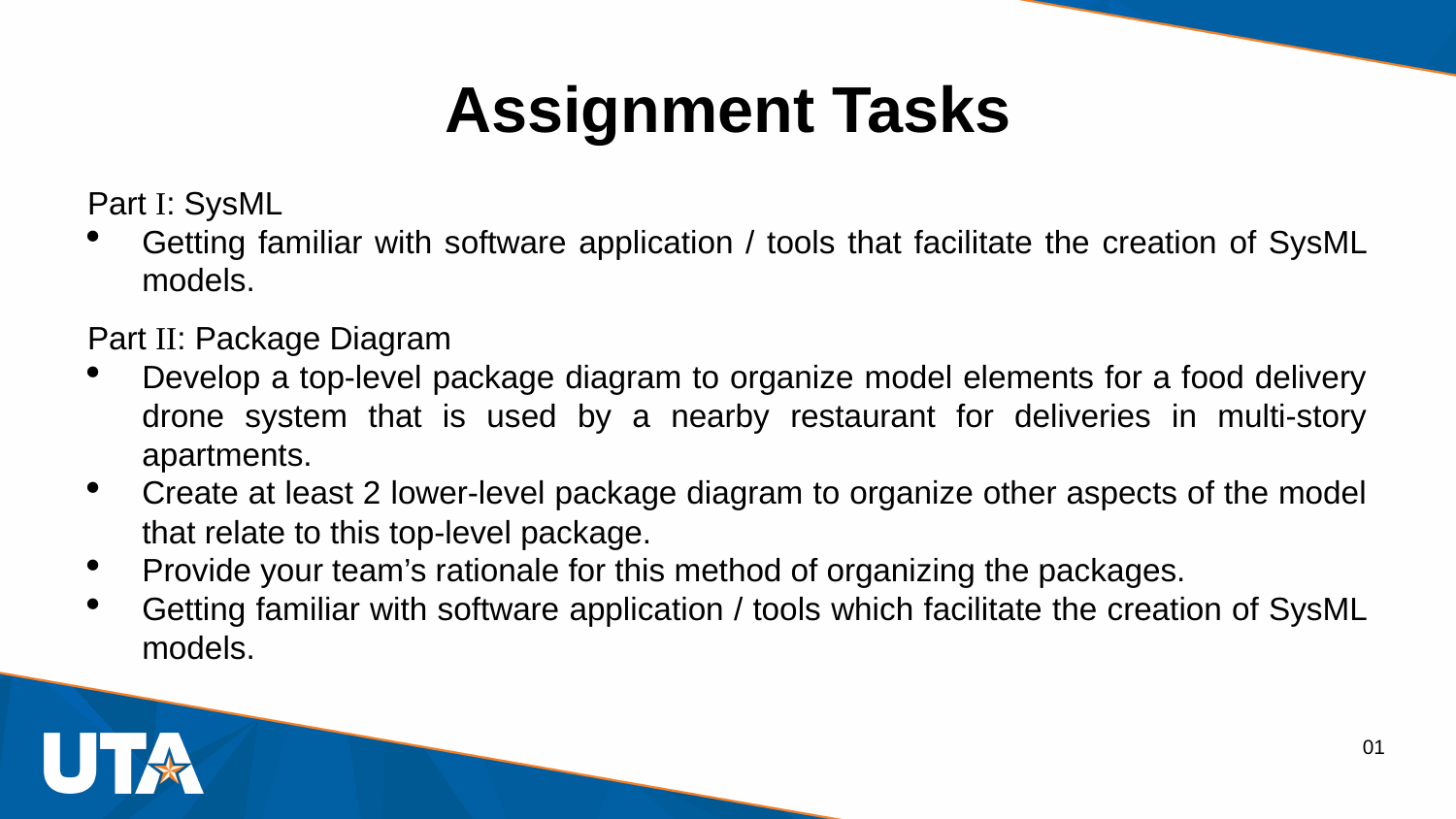

# Assignment Tasks
Part I: SysML
Getting familiar with software application / tools that facilitate the creation of SysML models.
Part II: Package Diagram
Develop a top-level package diagram to organize model elements for a food delivery drone system that is used by a nearby restaurant for deliveries in multi-story apartments.
Create at least 2 lower-level package diagram to organize other aspects of the model that relate to this top-level package.
Provide your team’s rationale for this method of organizing the packages.
Getting familiar with software application / tools which facilitate the creation of SysML models.

01